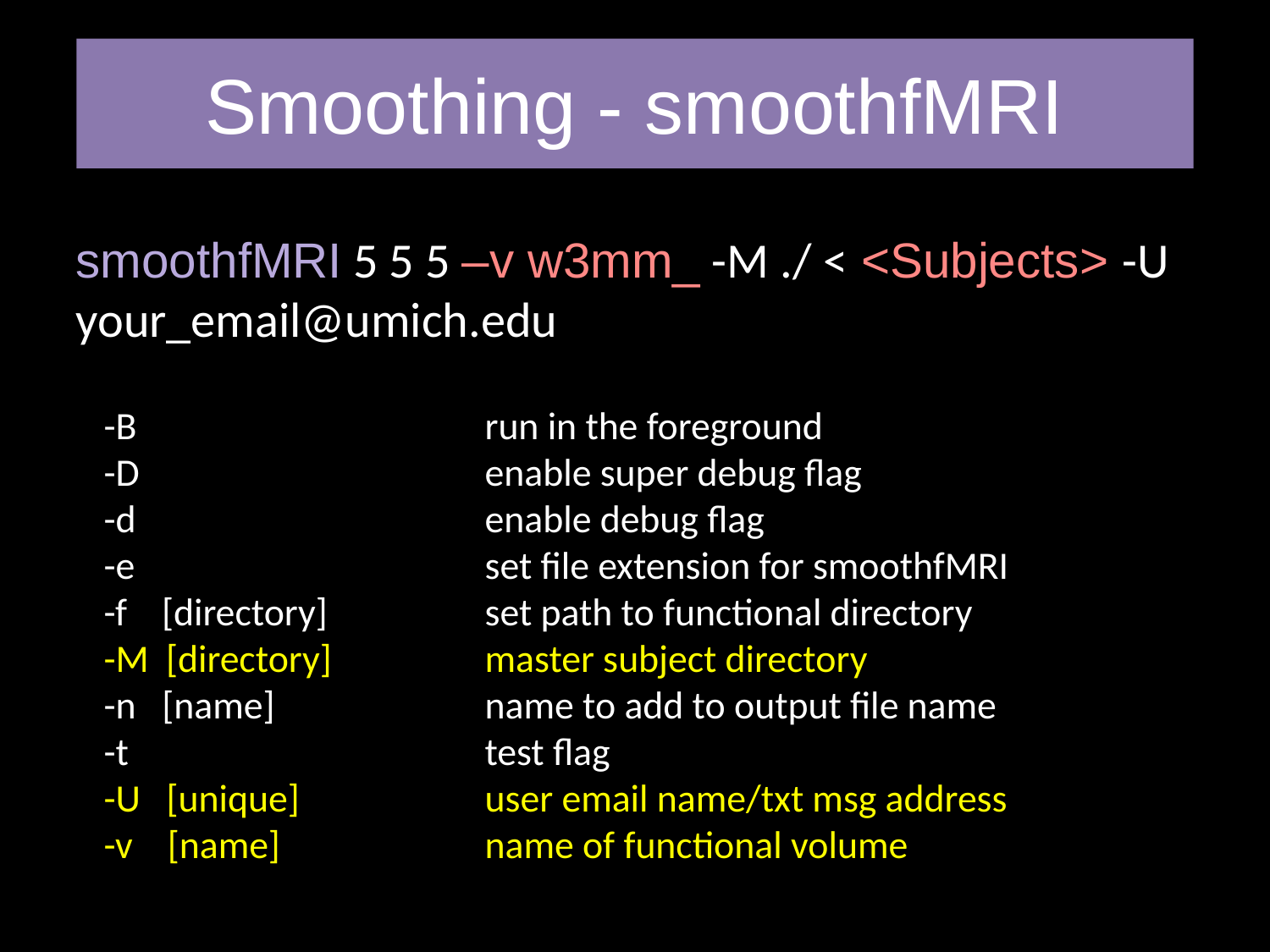

Smoothing - smoothfMRI
smoothfMRI 5 5 5 –v w3mm_ -M ./ < <Subjects> -U your_email@umich.edu
-B			run in the foreground
-D                           	enable super debug flag
-d                            	enable debug flag
-e			set file extension for smoothfMRI
-f    [directory]		set path to functional directory
-M  [directory]       	master subject directory
-n   [name]            	name to add to output file name
-t                                	test flag
-U   [unique]           	user email name/txt msg address
-v    [name]		name of functional volume